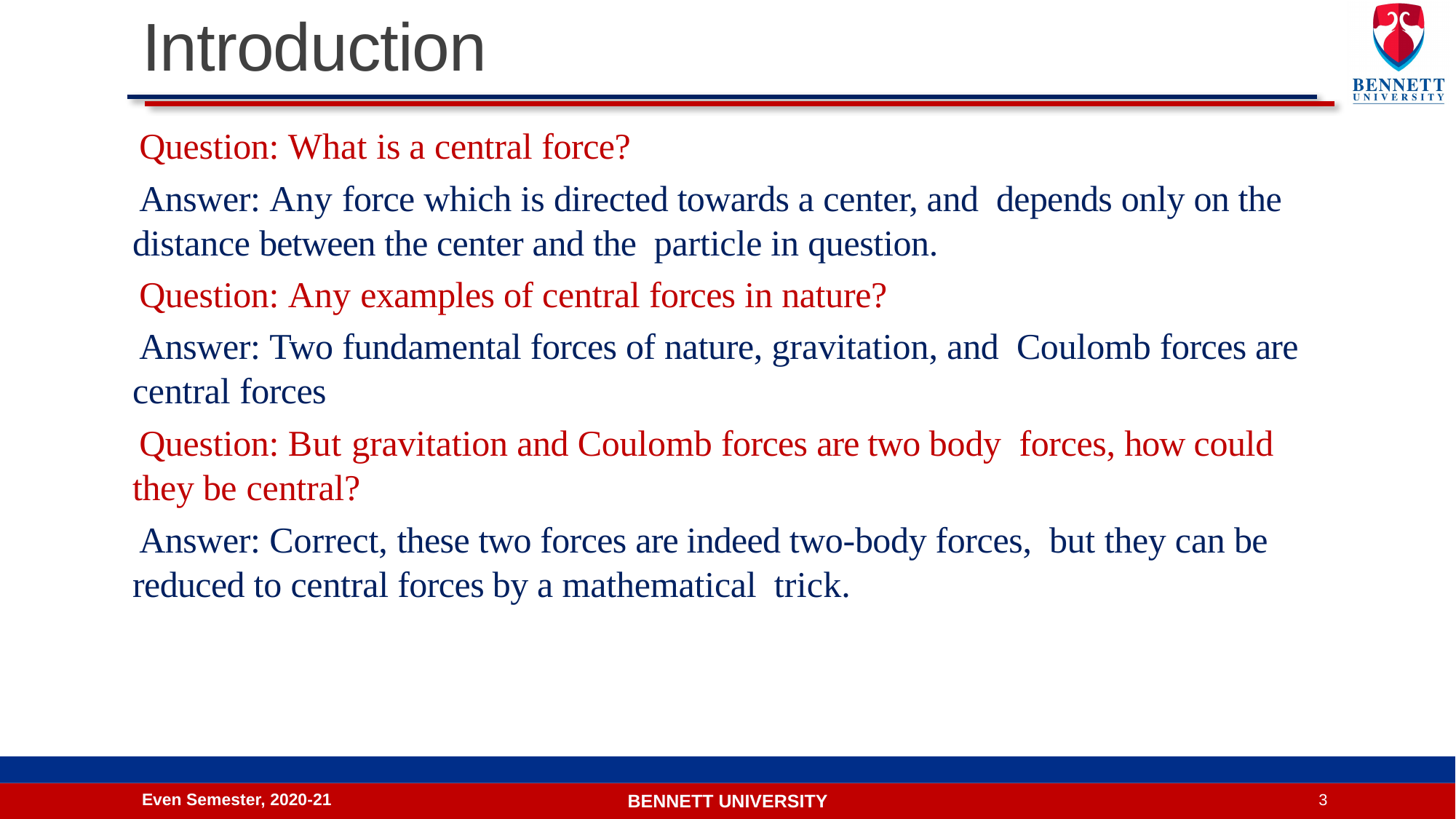

# Introduction
Question: What is a central force?
Answer: Any force which is directed towards a center, and  depends only on the distance between the center and the  particle in question.
Question: Any examples of central forces in nature?
Answer: Two fundamental forces of nature, gravitation, and  Coulomb forces are central forces
Question: But gravitation and Coulomb forces are two body  forces, how could they be central?
Answer: Correct, these two forces are indeed two-body forces,  but they can be reduced to central forces by a mathematical  trick.
Even Semester, 2020-21
3
Bennett university